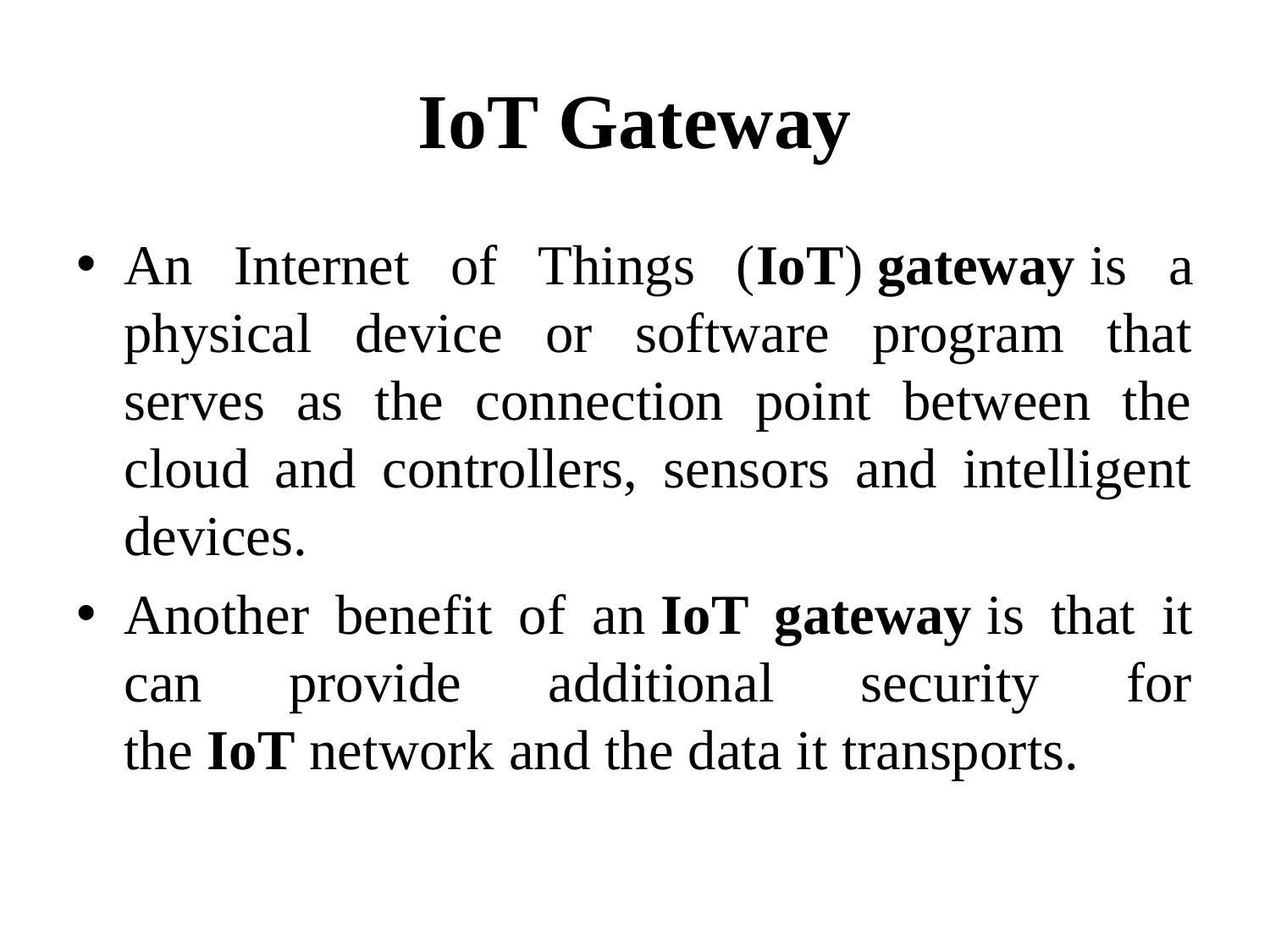

# IoT Gateway
An Internet of Things (IoT) gateway is a physical device or software program that serves as the connection point between the cloud and controllers, sensors and intelligent devices.
Another benefit of an IoT gateway is that it can provide additional security for the IoT network and the data it transports.